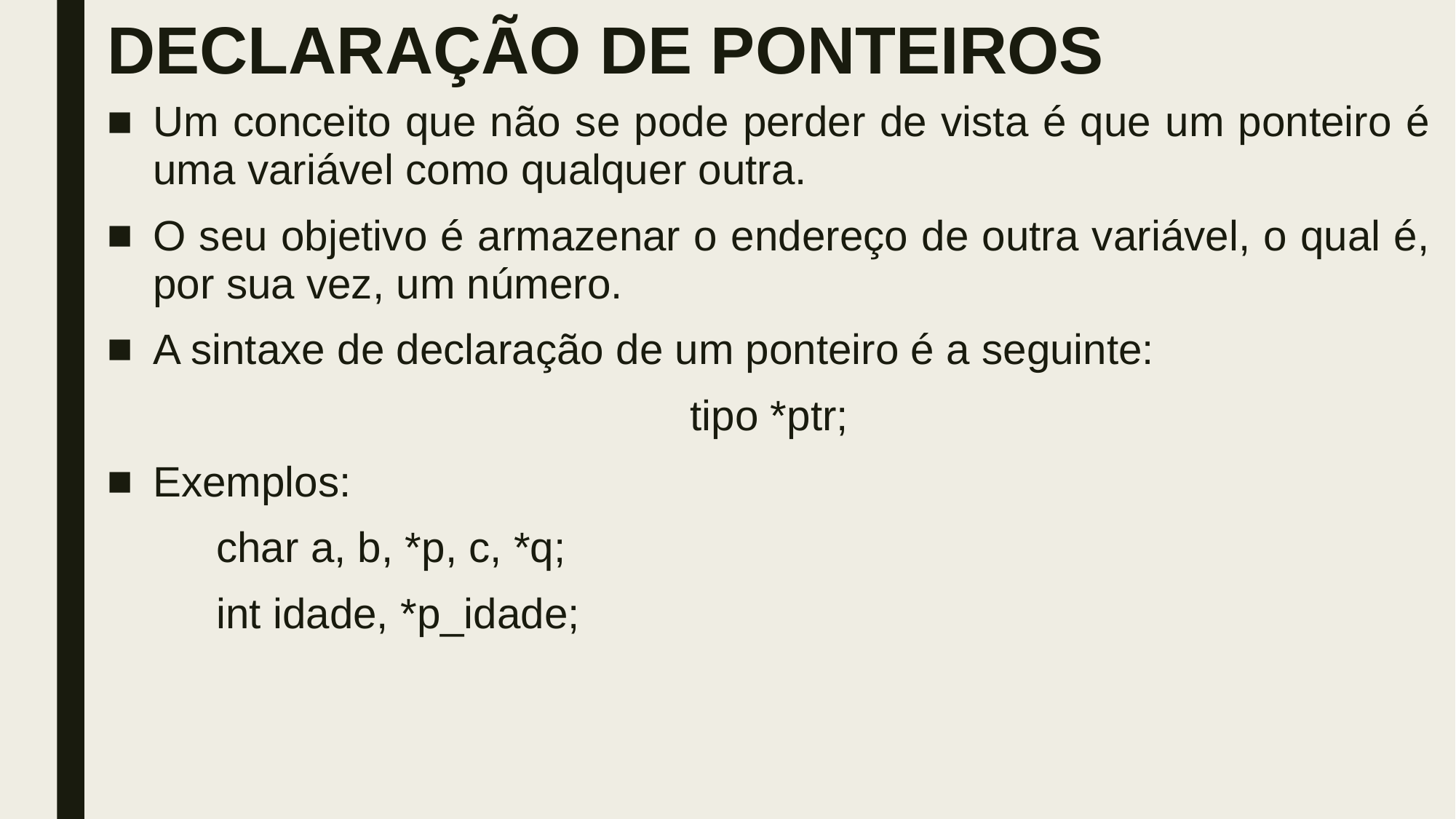

# declaração de ponteiros
Um conceito que não se pode perder de vista é que um ponteiro é uma variável como qualquer outra.
O seu objetivo é armazenar o endereço de outra variável, o qual é, por sua vez, um número.
A sintaxe de declaração de um ponteiro é a seguinte:
tipo *ptr;
Exemplos:
	char a, b, *p, c, *q;
	int idade, *p_idade;